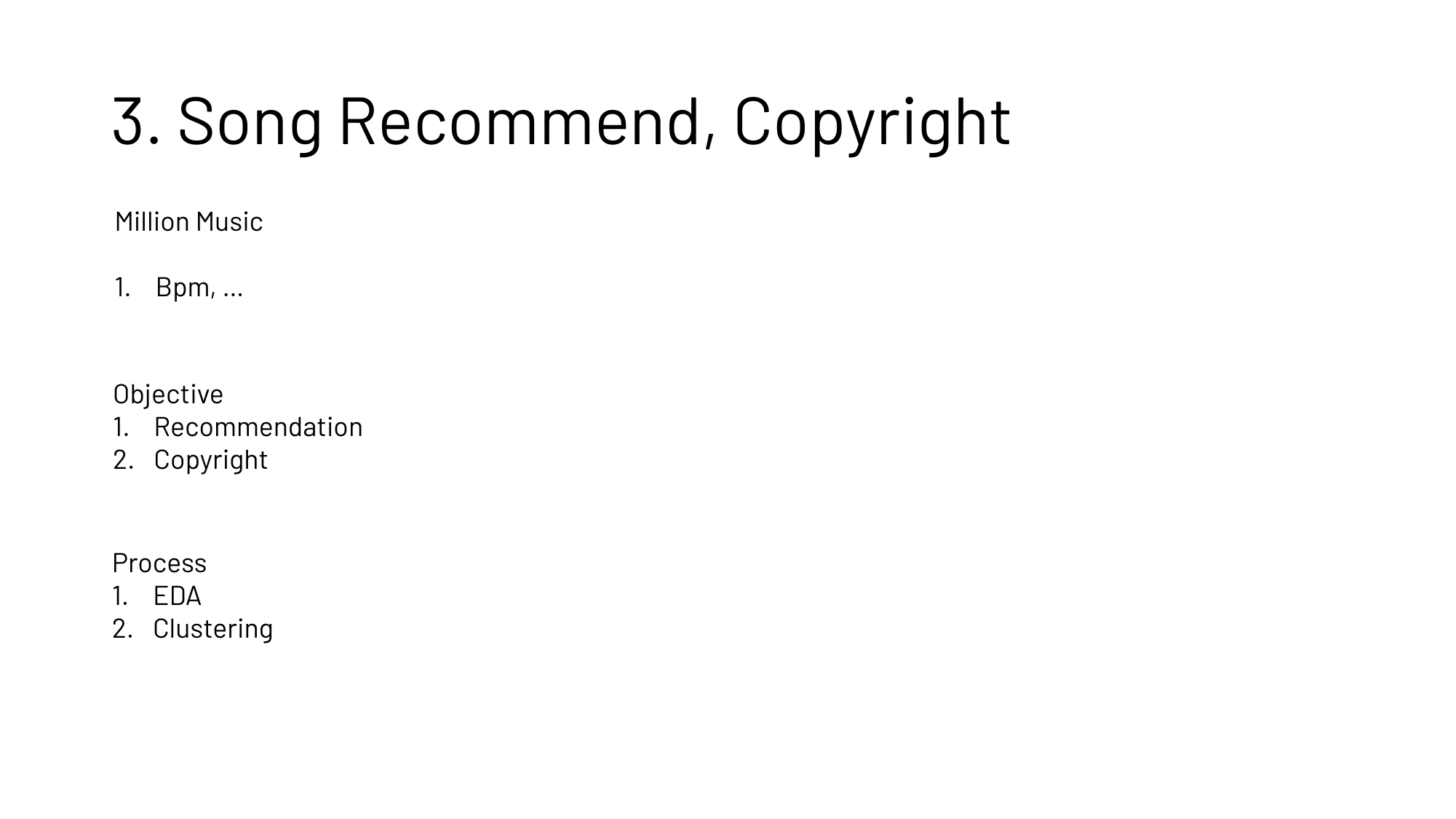

# 3. Song Recommend, Copyright
Million Music

Bpm, …
Objective
Recommendation
Copyright
Process
EDA
Clustering